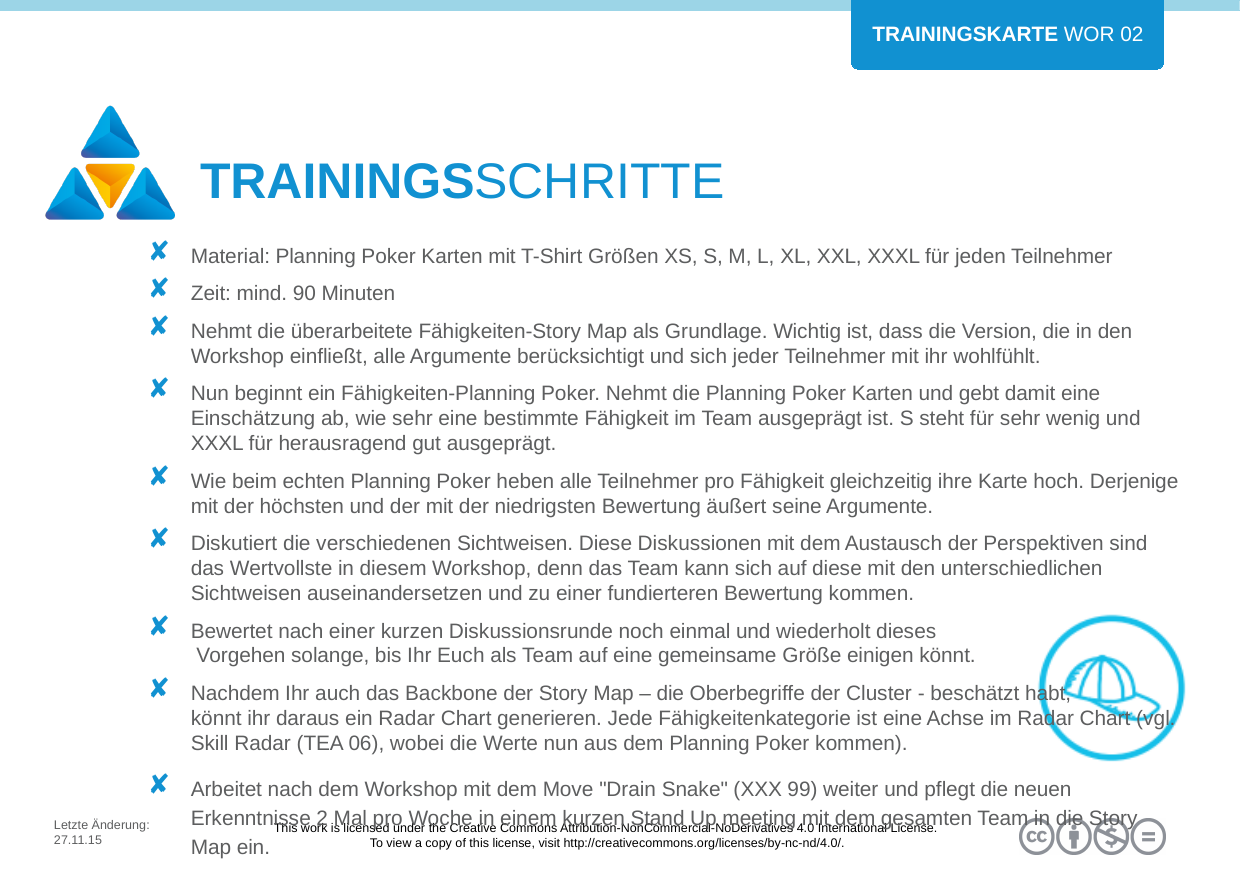

Material: Planning Poker Karten mit T-Shirt Größen XS, S, M, L, XL, XXL, XXXL für jeden Teilnehmer
Zeit: mind. 90 Minuten
Nehmt die überarbeitete Fähigkeiten-Story Map als Grundlage. Wichtig ist, dass die Version, die in den Workshop einfließt, alle Argumente berücksichtigt und sich jeder Teilnehmer mit ihr wohlfühlt.
Nun beginnt ein Fähigkeiten-Planning Poker. Nehmt die Planning Poker Karten und gebt damit eine Einschätzung ab, wie sehr eine bestimmte Fähigkeit im Team ausgeprägt ist. S steht für sehr wenig und XXXL für herausragend gut ausgeprägt.
Wie beim echten Planning Poker heben alle Teilnehmer pro Fähigkeit gleichzeitig ihre Karte hoch. Derjenige mit der höchsten und der mit der niedrigsten Bewertung äußert seine Argumente.
Diskutiert die verschiedenen Sichtweisen. Diese Diskussionen mit dem Austausch der Perspektiven sind das Wertvollste in diesem Workshop, denn das Team kann sich auf diese mit den unterschiedlichen Sichtweisen auseinandersetzen und zu einer fundierteren Bewertung kommen.
Bewertet nach einer kurzen Diskussionsrunde noch einmal und wiederholt dieses
 Vorgehen solange, bis Ihr Euch als Team auf eine gemeinsame Größe einigen könnt.
Nachdem Ihr auch das Backbone der Story Map – die Oberbegriffe der Cluster - beschätzt habt,
könnt ihr daraus ein Radar Chart generieren. Jede Fähigkeitenkategorie ist eine Achse im Radar Chart (vgl. Skill Radar (TEA 06), wobei die Werte nun aus dem Planning Poker kommen).
Arbeitet nach dem Workshop mit dem Move "Drain Snake" (XXX 99) weiter und pflegt die neuen Erkenntnisse 2 Mal pro Woche in einem kurzen Stand Up meeting mit dem gesamten Team in die Story Map ein.